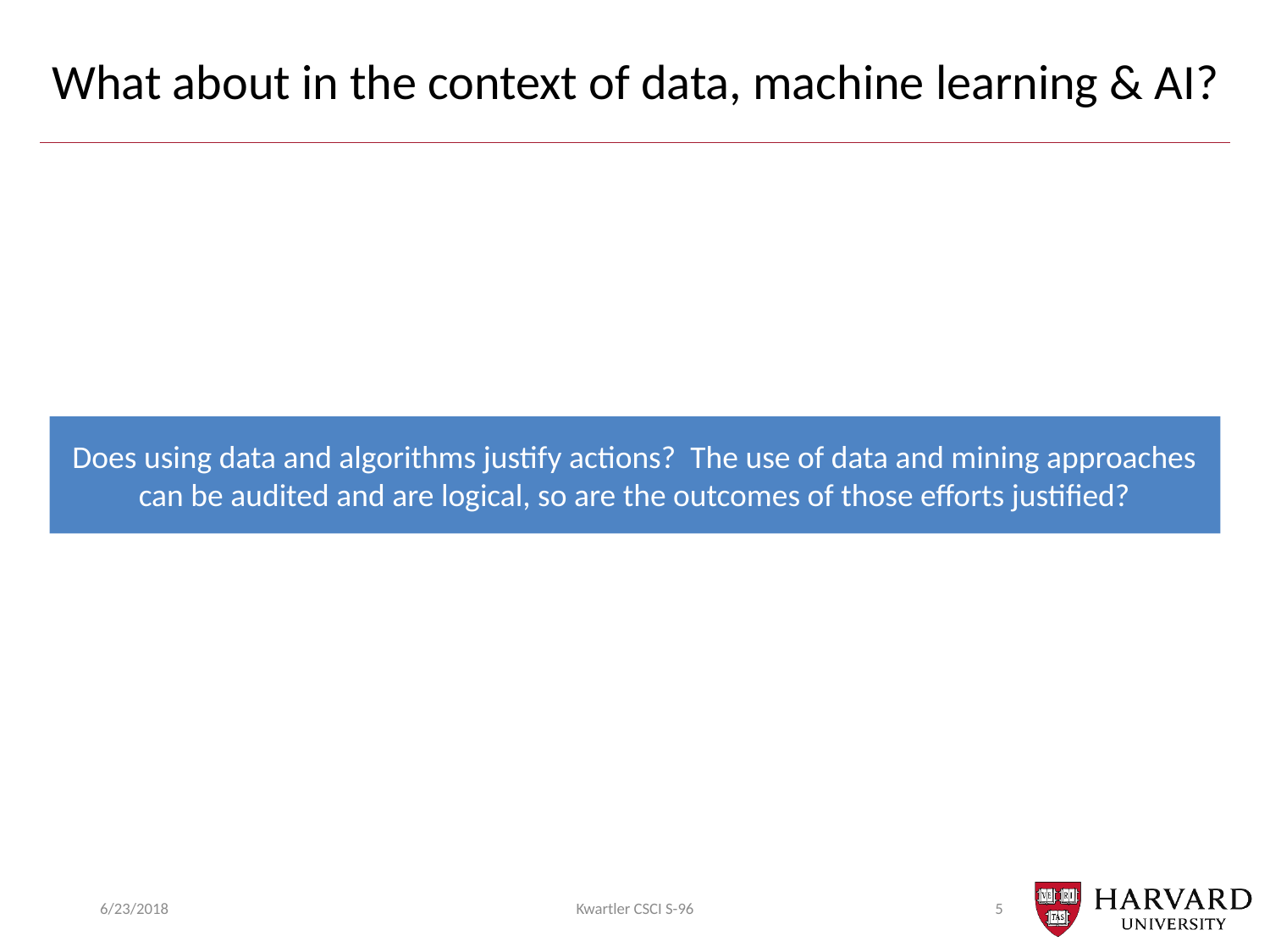

# What about in the context of data, machine learning & AI?
Does using data and algorithms justify actions?  The use of data and mining approaches can be audited and are logical, so are the outcomes of those efforts justified?
6/23/2018
Kwartler CSCI S-96
5